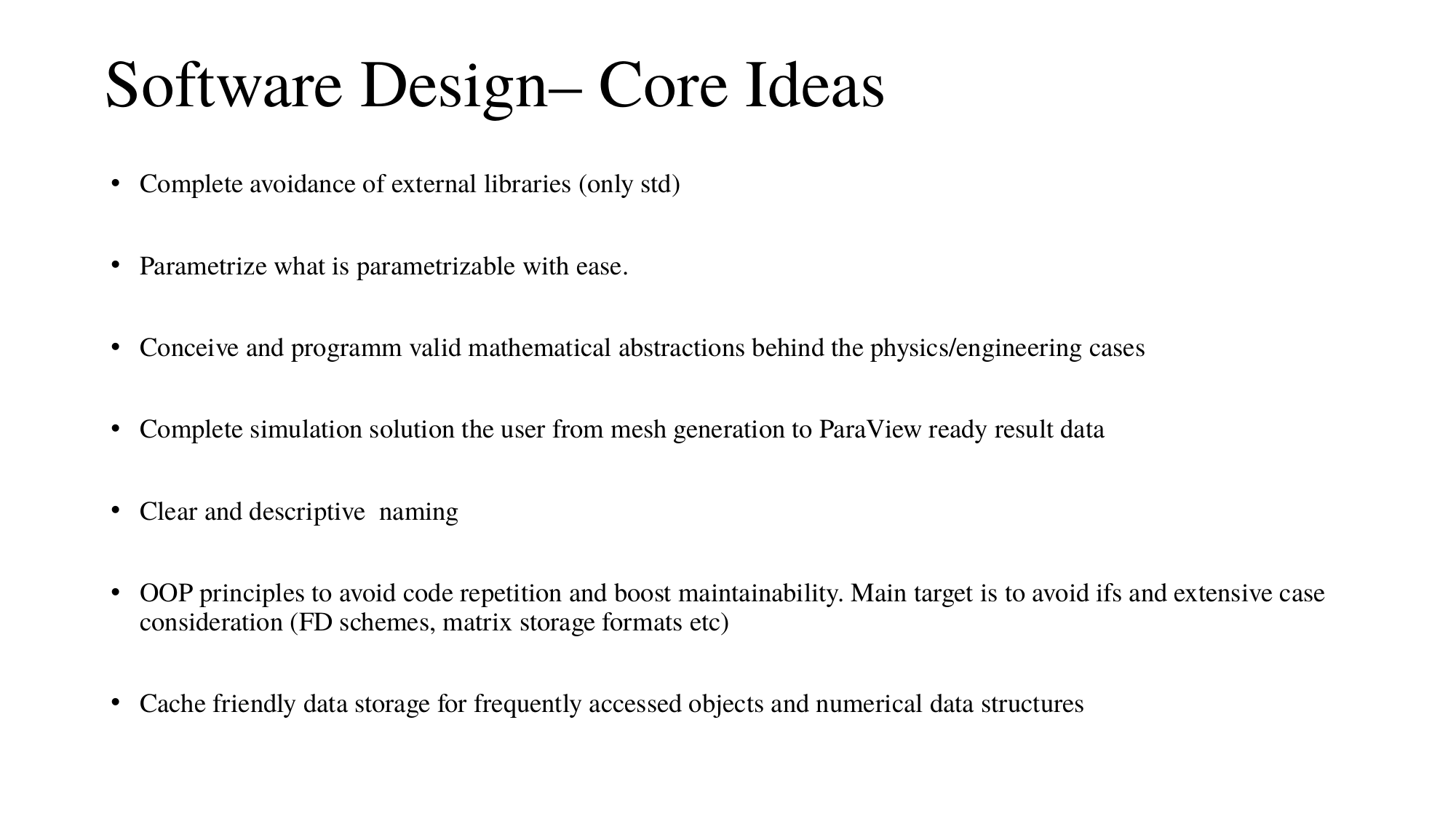

# Software Design– Core Ideas
Complete avoidance of external libraries (only std)

Parametrize what is parametrizable with ease.

Conceive and programm valid mathematical abstractions behind the physics/engineering cases

Complete simulation solution the user from mesh generation to ParaView ready result data

Clear and descriptive  naming

OOP principles to avoid code repetition and boost maintainability. Main target is to avoid ifs and extensive case consideration (FD schemes, matrix storage formats etc)

Cache friendly data storage for frequently accessed objects and numerical data structures